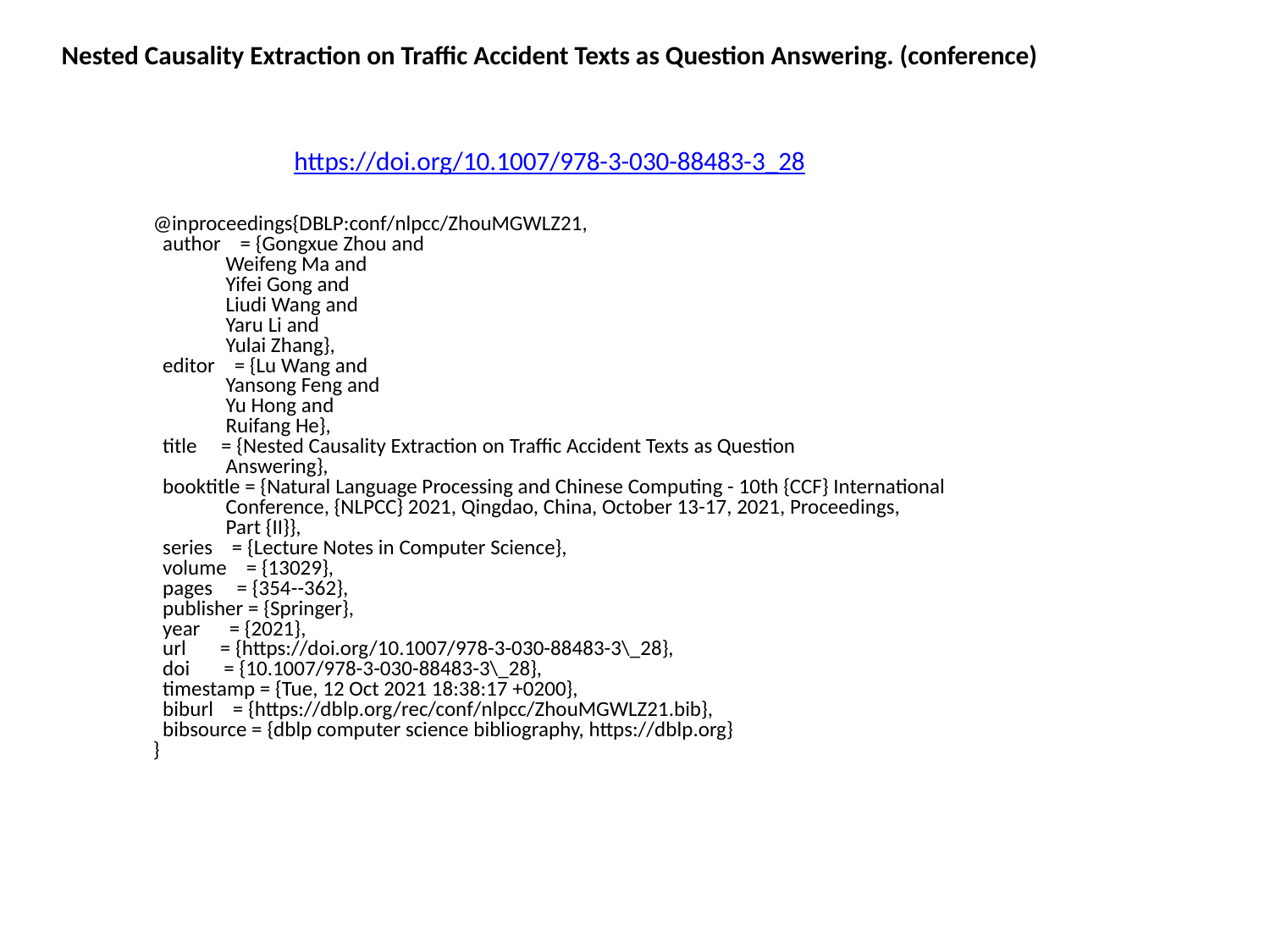

Nested Causality Extraction on Traffic Accident Texts as Question Answering. (conference)

https://doi.org/10.1007/978-3-030-88483-3_28

@inproceedings{DBLP:conf/nlpcc/ZhouMGWLZ21,
  author    = {Gongxue Zhou and
               Weifeng Ma and
               Yifei Gong and
               Liudi Wang and
               Yaru Li and
               Yulai Zhang},
  editor    = {Lu Wang and
               Yansong Feng and
               Yu Hong and
               Ruifang He},
  title     = {Nested Causality Extraction on Traffic Accident Texts as Question
               Answering},
  booktitle = {Natural Language Processing and Chinese Computing - 10th {CCF} International
               Conference, {NLPCC} 2021, Qingdao, China, October 13-17, 2021, Proceedings,
               Part {II}},
  series    = {Lecture Notes in Computer Science},
  volume    = {13029},
  pages     = {354--362},
  publisher = {Springer},
  year      = {2021},
  url       = {https://doi.org/10.1007/978-3-030-88483-3\_28},
  doi       = {10.1007/978-3-030-88483-3\_28},
  timestamp = {Tue, 12 Oct 2021 18:38:17 +0200},
  biburl    = {https://dblp.org/rec/conf/nlpcc/ZhouMGWLZ21.bib},
  bibsource = {dblp computer science bibliography, https://dblp.org}
}